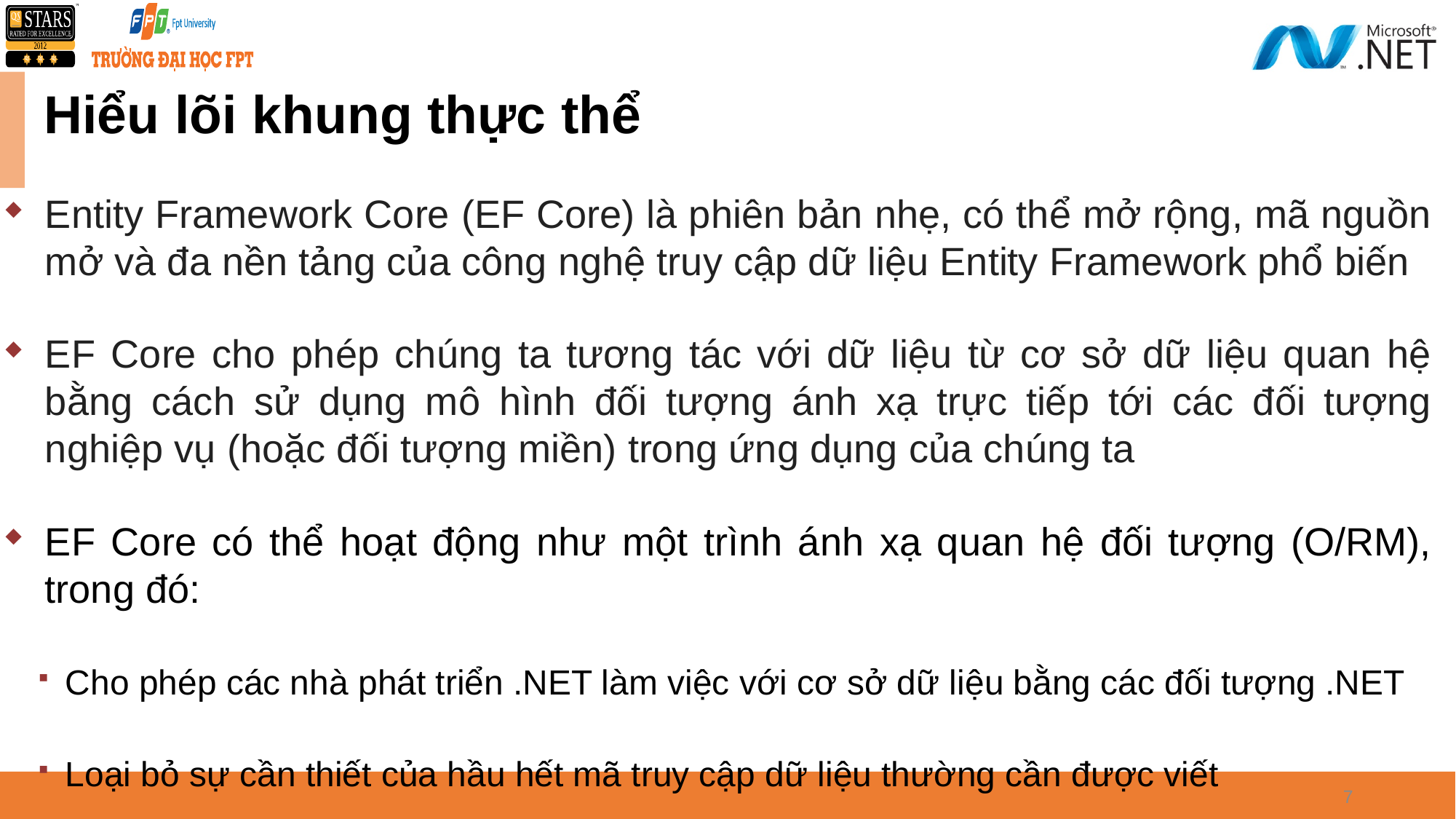

# Hiểu lõi khung thực thể
Entity Framework Core (EF Core) là phiên bản nhẹ, có thể mở rộng, mã nguồn mở và đa nền tảng của công nghệ truy cập dữ liệu Entity Framework phổ biến
EF Core cho phép chúng ta tương tác với dữ liệu từ cơ sở dữ liệu quan hệ bằng cách sử dụng mô hình đối tượng ánh xạ trực tiếp tới các đối tượng nghiệp vụ (hoặc đối tượng miền) trong ứng dụng của chúng ta
EF Core có thể hoạt động như một trình ánh xạ quan hệ đối tượng (O/RM), trong đó:
Cho phép các nhà phát triển .NET làm việc với cơ sở dữ liệu bằng các đối tượng .NET
Loại bỏ sự cần thiết của hầu hết mã truy cập dữ liệu thường cần được viết
7